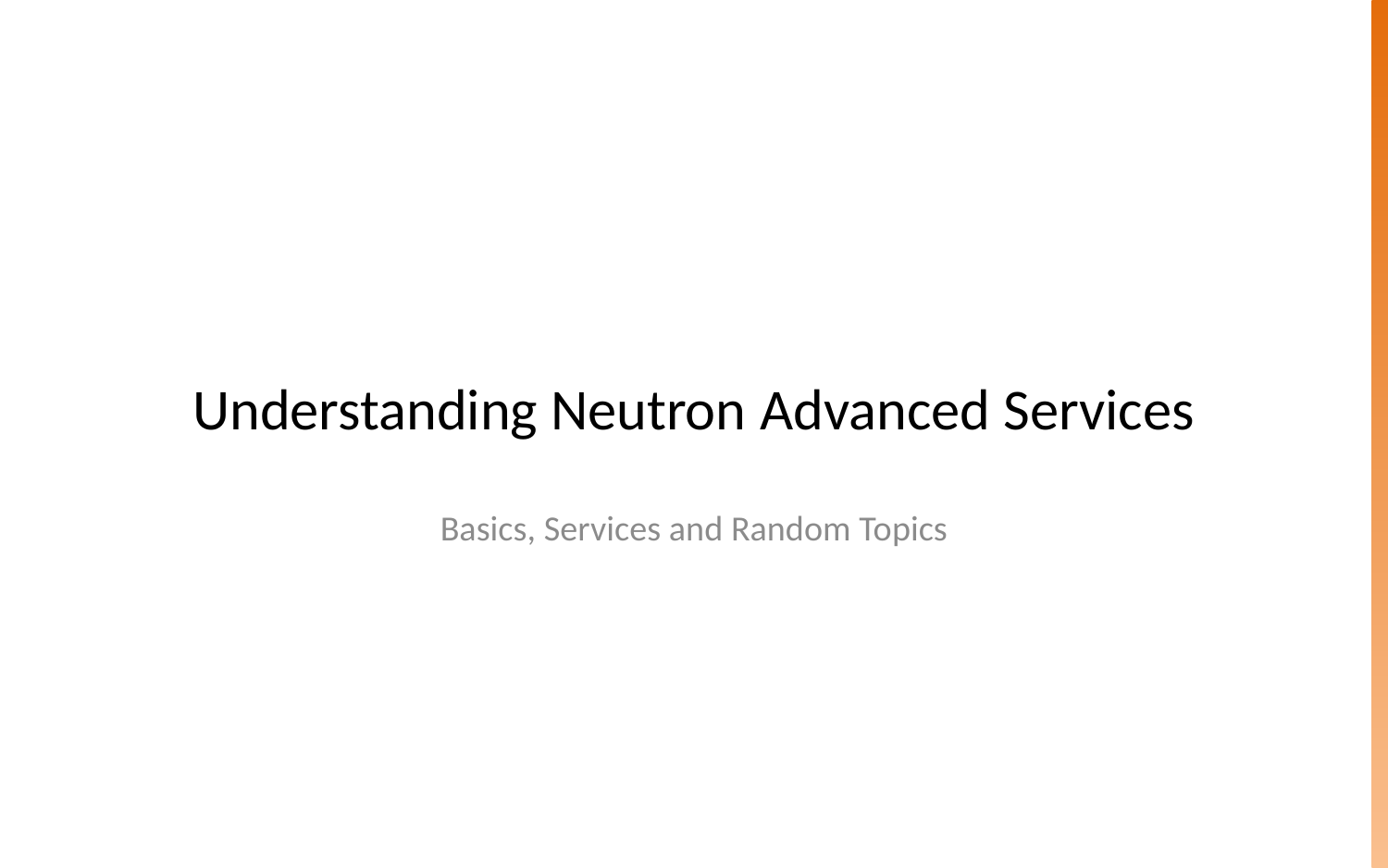

# Understanding Neutron Advanced Services
Basics, Services and Random Topics